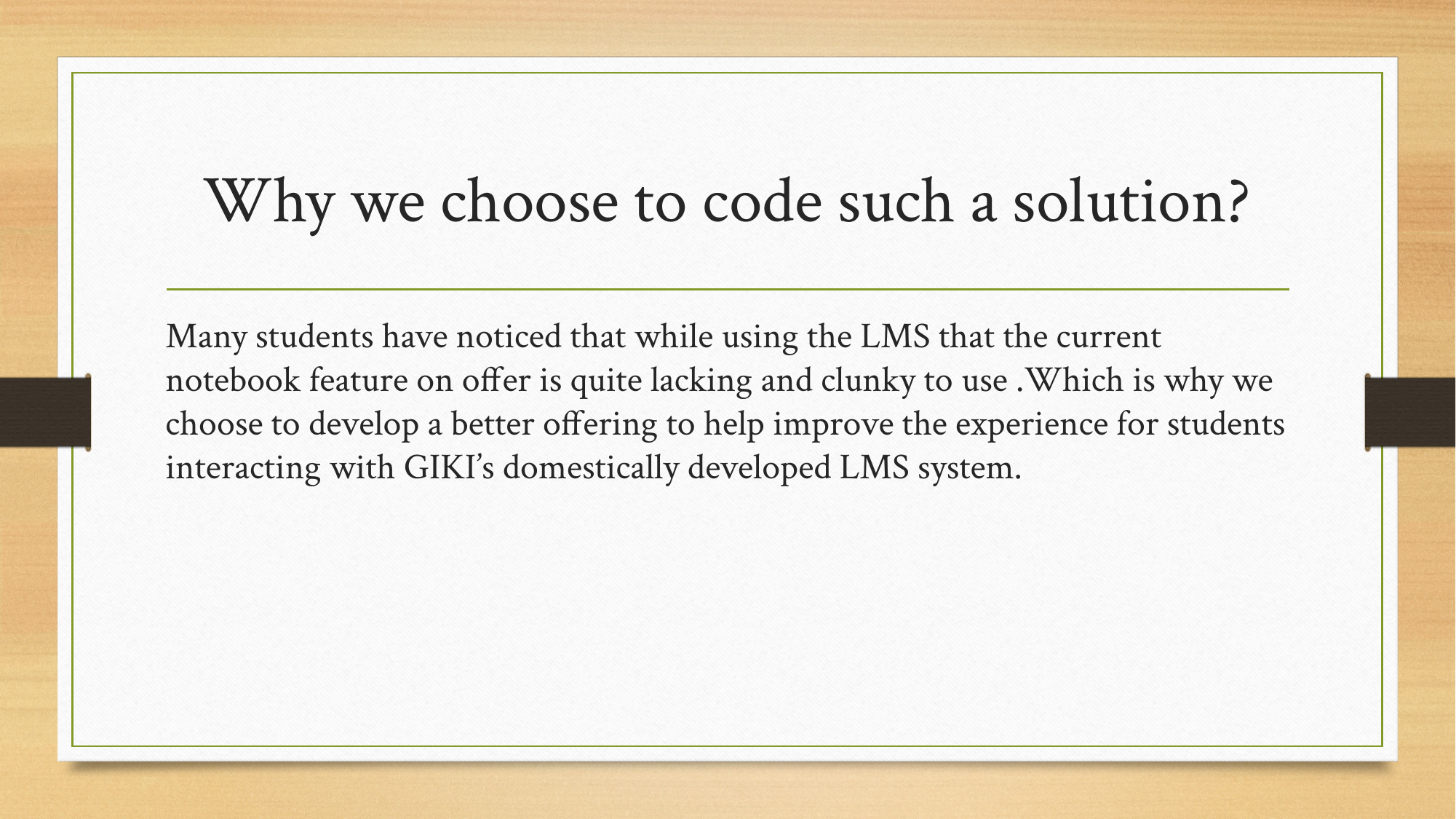

# Why we choose to code such a solution?
Many students have noticed that while using the LMS that the current notebook feature on offer is quite lacking and clunky to use .Which is why we choose to develop a better offering to help improve the experience for students interacting with GIKI’s domestically developed LMS system.